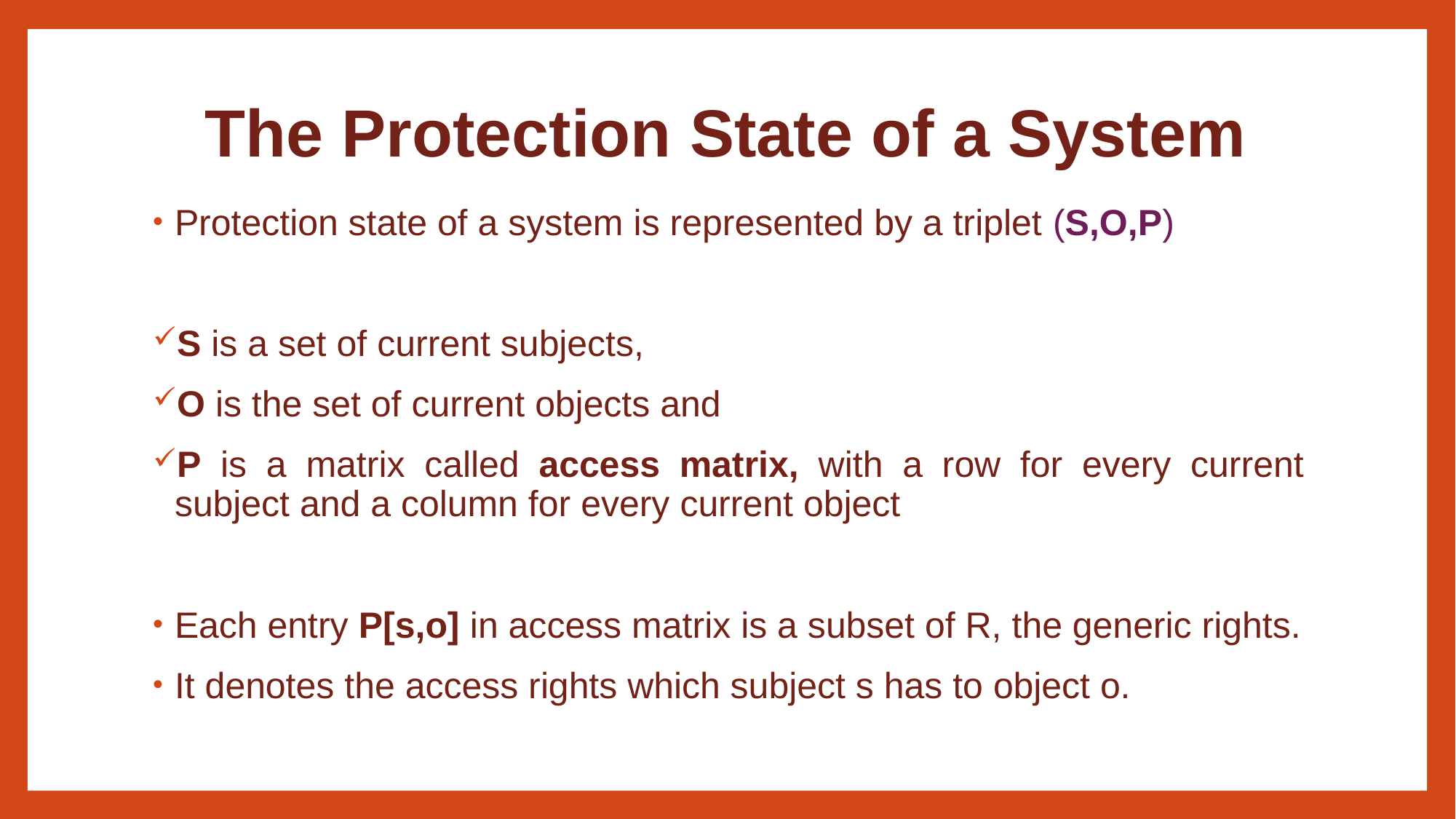

# The Protection State of a System
Protection state of a system is represented by a triplet (S,O,P)

S is a set of current subjects,
O is the set of current objects and
P is a matrix called access matrix, with a row for every current subject and a column for every current object

Each entry P[s,o] in access matrix is a subset of R, the generic rights.
It denotes the access rights which subject s has to object o.